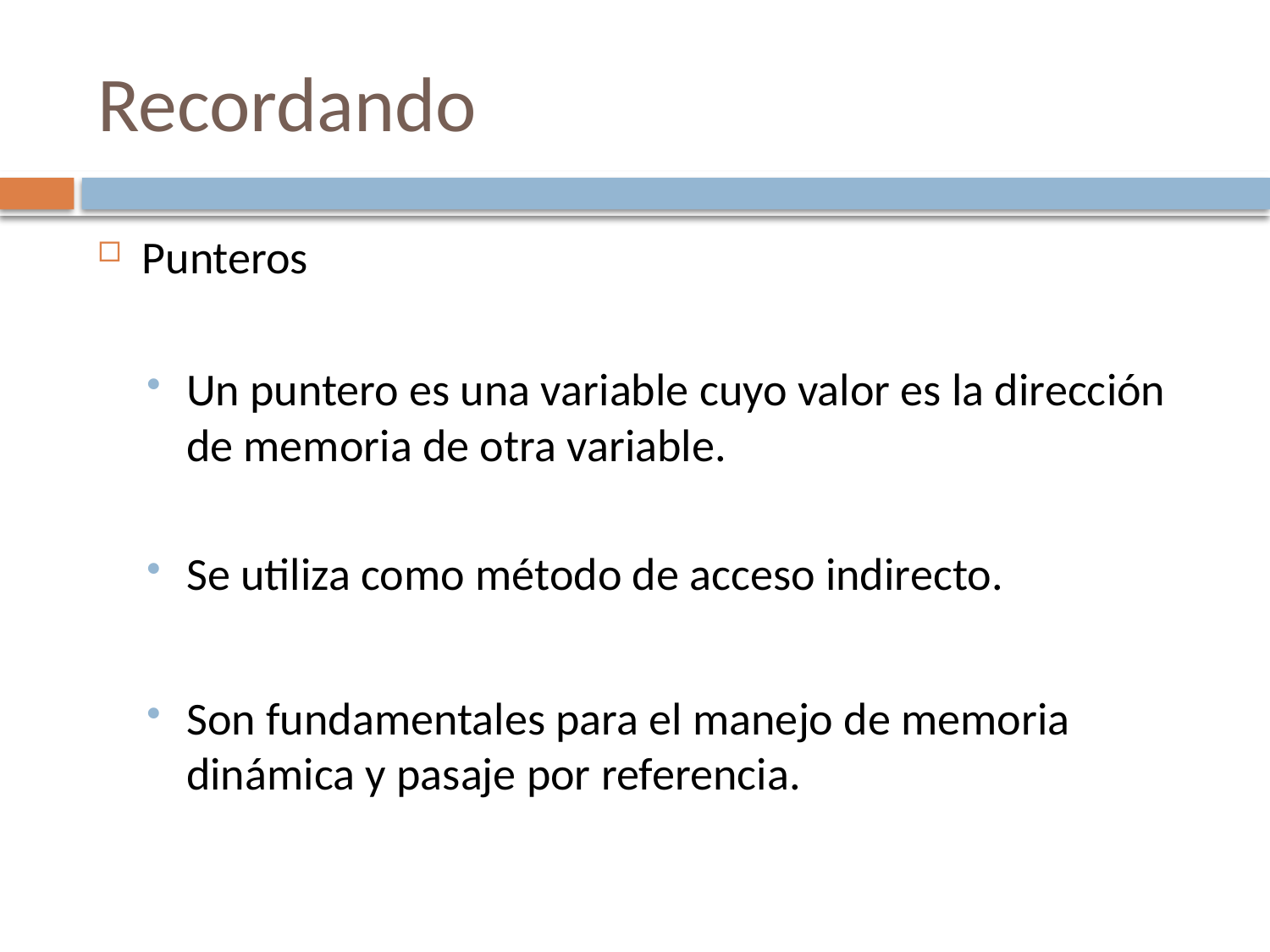

# Recordando
Punteros

Un puntero es una variable cuyo valor es la dirección de memoria de otra variable.

Se utiliza como método de acceso indirecto.

Son fundamentales para el manejo de memoria dinámica y pasaje por referencia.